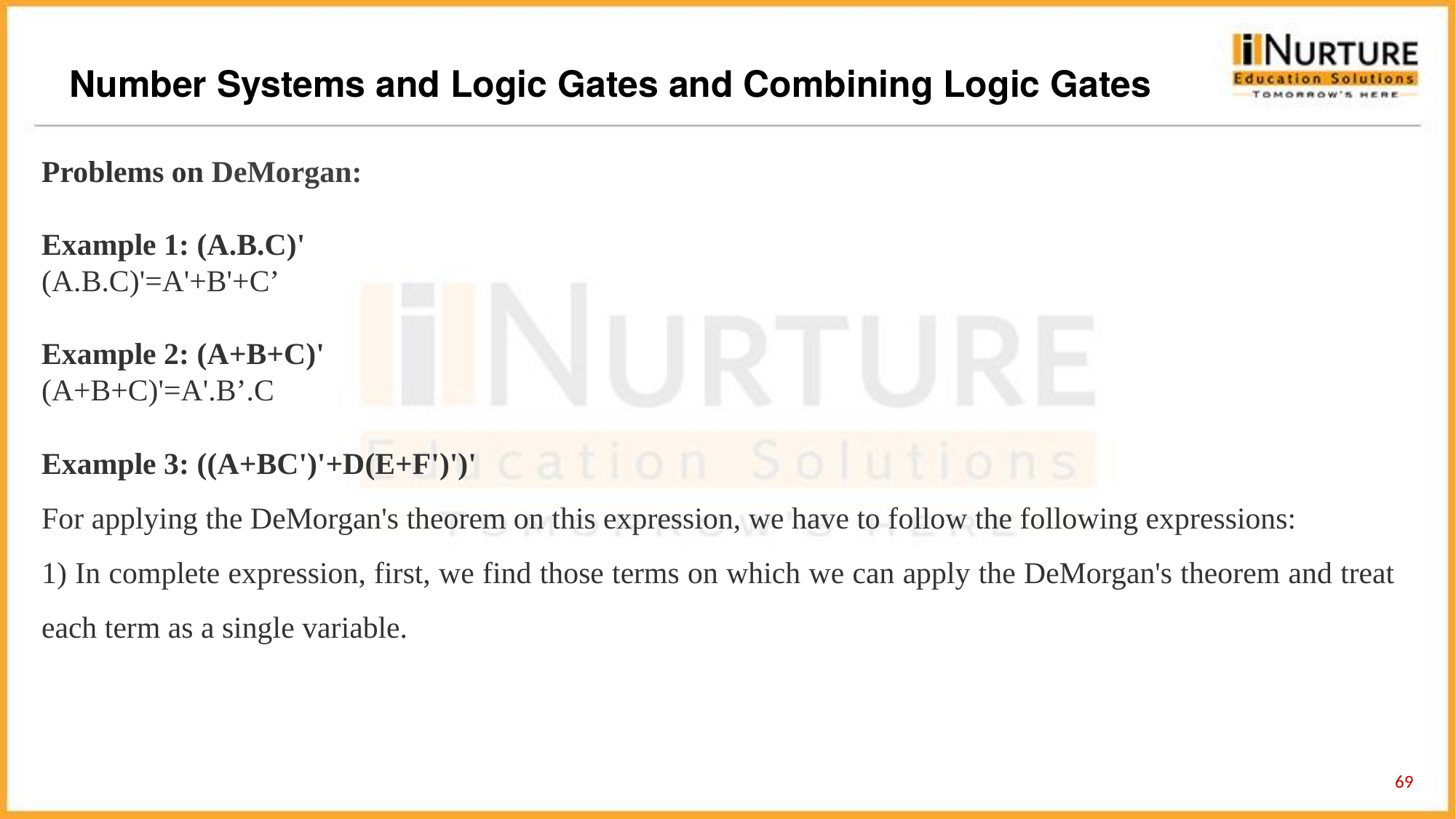

Number Systems and Logic Gates and Combining Logic Gates

Problems on DeMorgan:

Example 1: (A.B.C)'
(A.B.C)'=A'+B'+C’

Example 2: (A+B+C)'
(A+B+C)'=A'.B’.C

Example 3: ((A+BC')'+D(E+F')')'
For applying the DeMorgan's theorem on this expression, we have to follow the following expressions:
1) In complete expression, first, we find those terms on which we can apply the DeMorgan's theorem and treat each term as a single variable.

69